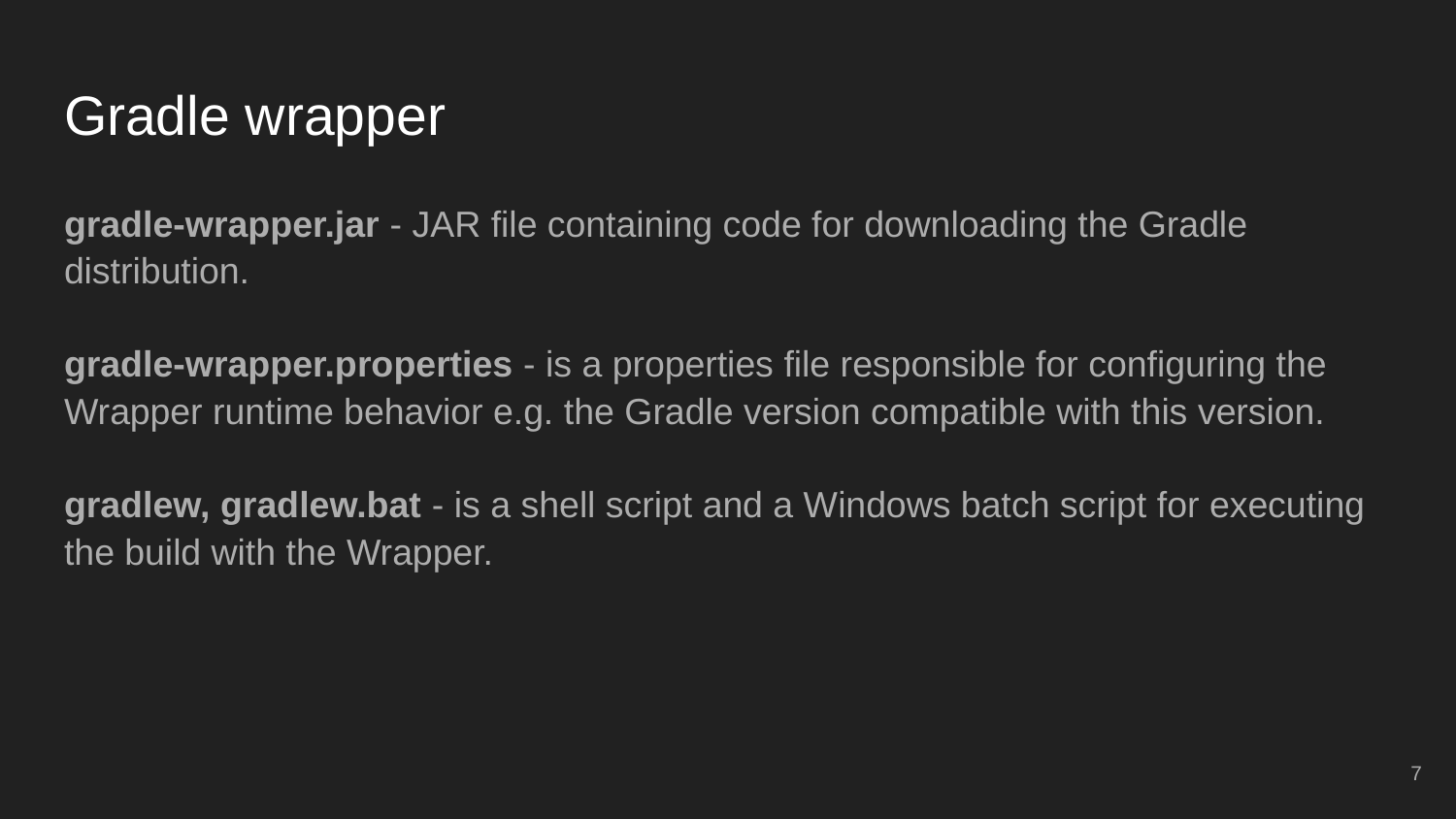

# Gradle wrapper
gradle-wrapper.jar - JAR file containing code for downloading the Gradle distribution.

gradle-wrapper.properties - is a properties file responsible for configuring the Wrapper runtime behavior e.g. the Gradle version compatible with this version.

gradlew, gradlew.bat - is a shell script and a Windows batch script for executing the build with the Wrapper.

7